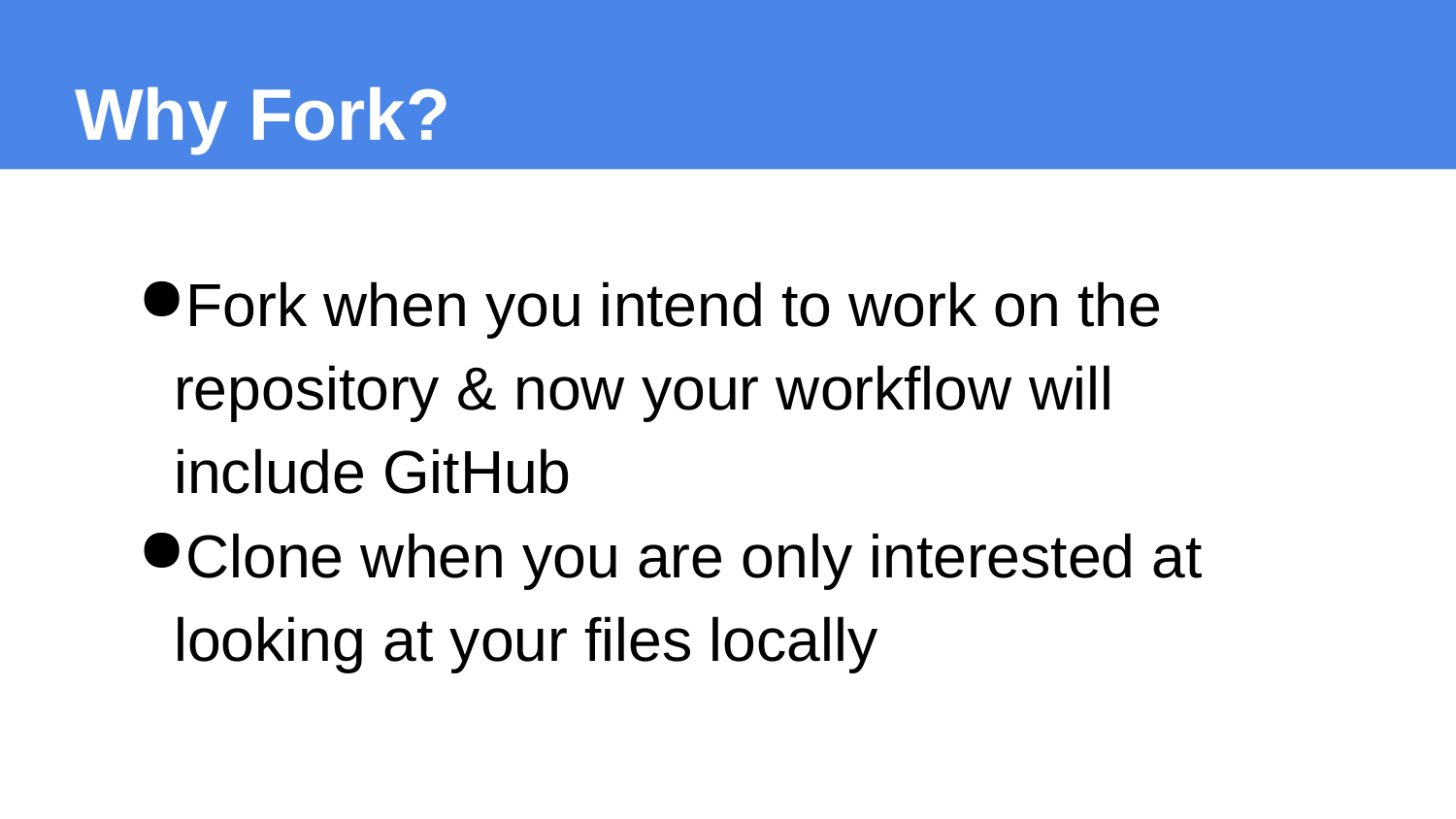

Why Fork?
Fork when you intend to work on the repository & now your workflow will include GitHub
Clone when you are only interested at looking at your files locally